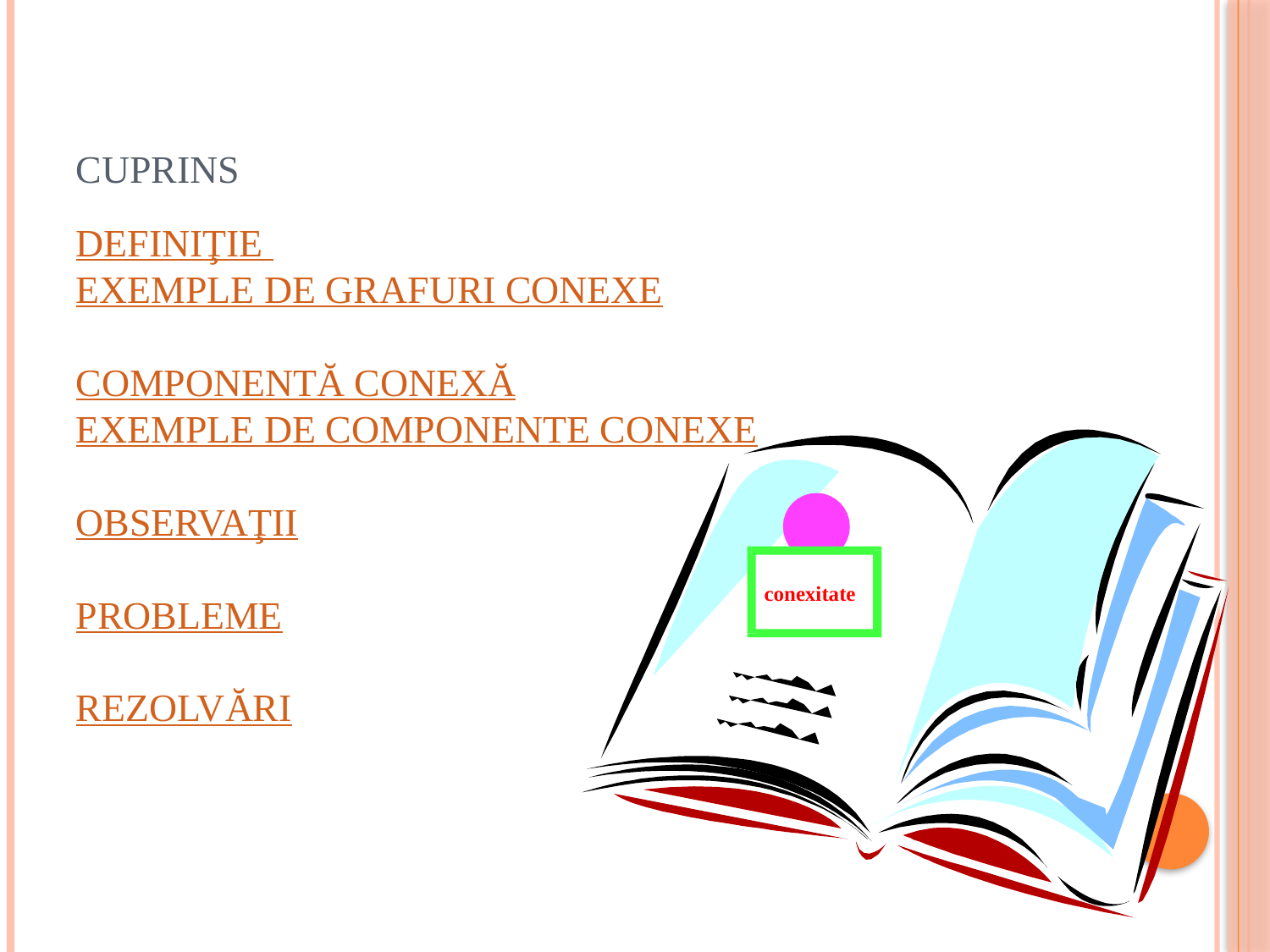

# Cuprins
DEFINIŢIE
EXEMPLE DE GRAFURI CONEXE

COMPONENTĂ CONEXĂ
EXEMPLE DE COMPONENTE CONEXE

OBSERVAŢII

PROBLEME

REZOLVĂRI

conexitate